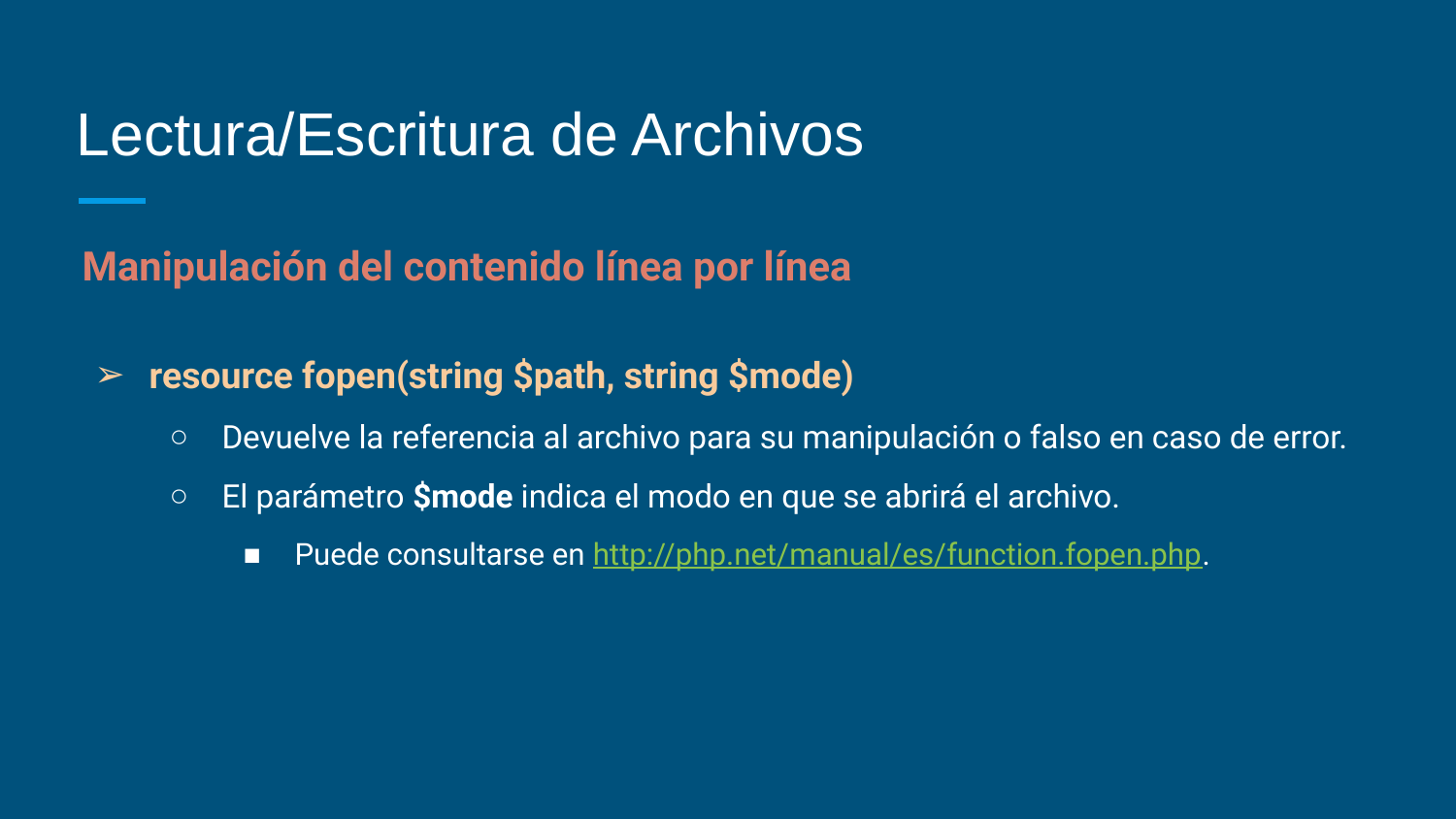

# Lectura/Escritura de Archivos
Manipulación del contenido línea por línea
resource fopen(string $path, string $mode)
Devuelve la referencia al archivo para su manipulación o falso en caso de error.
El parámetro $mode indica el modo en que se abrirá el archivo.
Puede consultarse en http://php.net/manual/es/function.fopen.php.